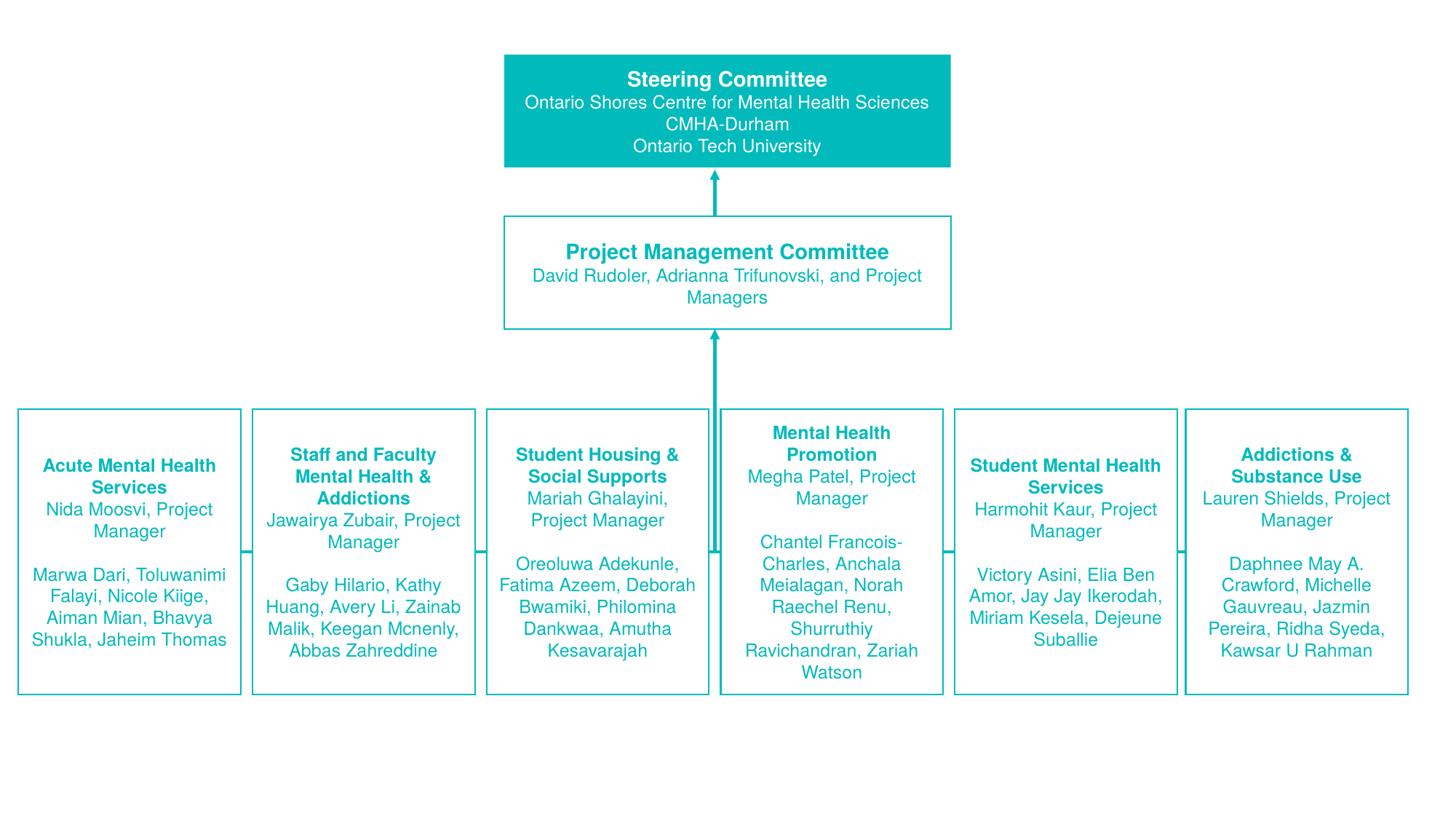

Steering Committee
Ontario Shores Centre for Mental Health Sciences
CMHA-Durham
Ontario Tech University
Project Management Committee
David Rudoler, Adrianna Trifunovski, and Project Managers
Acute Mental Health Services
Nida Moosvi, Project Manager

Marwa Dari, Toluwanimi Falayi, Nicole Kiige, Aiman Mian, Bhavya Shukla, Jaheim Thomas
Staff and Faculty Mental Health & Addictions
Jawairya Zubair, Project Manager

Gaby Hilario, Kathy Huang, Avery Li, Zainab Malik, Keegan Mcnenly, Abbas Zahreddine
Student Housing & Social Supports
Mariah Ghalayini, Project Manager

Oreoluwa Adekunle, Fatima Azeem, Deborah Bwamiki, Philomina Dankwaa, Amutha Kesavarajah
Mental Health Promotion
Megha Patel, Project Manager

Chantel Francois-Charles, Anchala Meialagan, Norah Raechel Renu, Shurruthiy Ravichandran, Zariah Watson
Student Mental Health Services
Harmohit Kaur, Project Manager

Victory Asini, Elia Ben Amor, Jay Jay Ikerodah, Miriam Kesela, Dejeune Suballie
Addictions & Substance Use
Lauren Shields, Project Manager

Daphnee May A. Crawford, Michelle Gauvreau, Jazmin Pereira, Ridha Syeda, Kawsar U Rahman